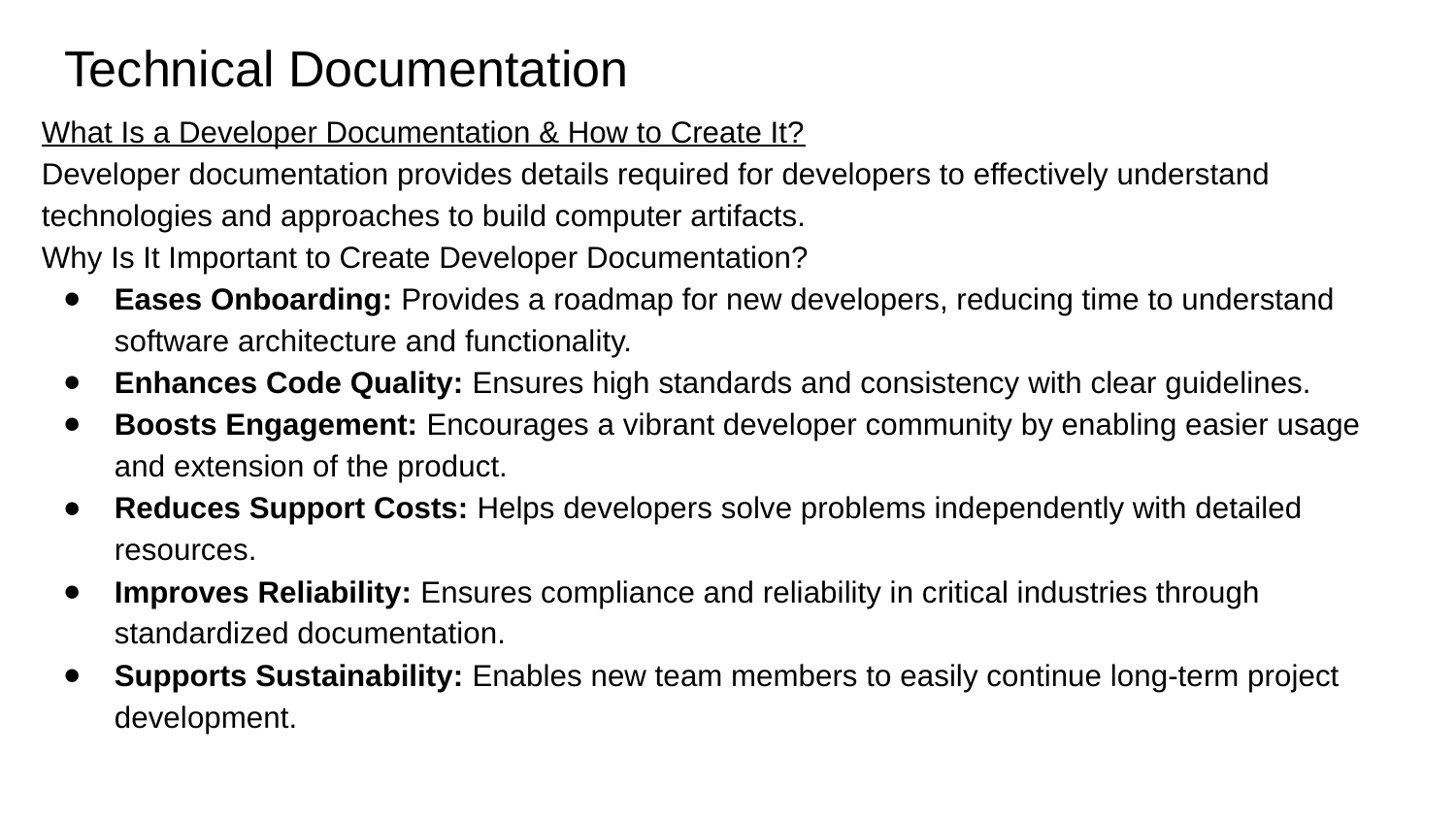

# Technical Documentation
What Is a Developer Documentation & How to Create It?
Developer documentation provides details required for developers to effectively understand technologies and approaches to build computer artifacts.
Why Is It Important to Create Developer Documentation?
Eases Onboarding: Provides a roadmap for new developers, reducing time to understand software architecture and functionality.
Enhances Code Quality: Ensures high standards and consistency with clear guidelines.
Boosts Engagement: Encourages a vibrant developer community by enabling easier usage and extension of the product.
Reduces Support Costs: Helps developers solve problems independently with detailed resources.
Improves Reliability: Ensures compliance and reliability in critical industries through standardized documentation.
Supports Sustainability: Enables new team members to easily continue long-term project development.